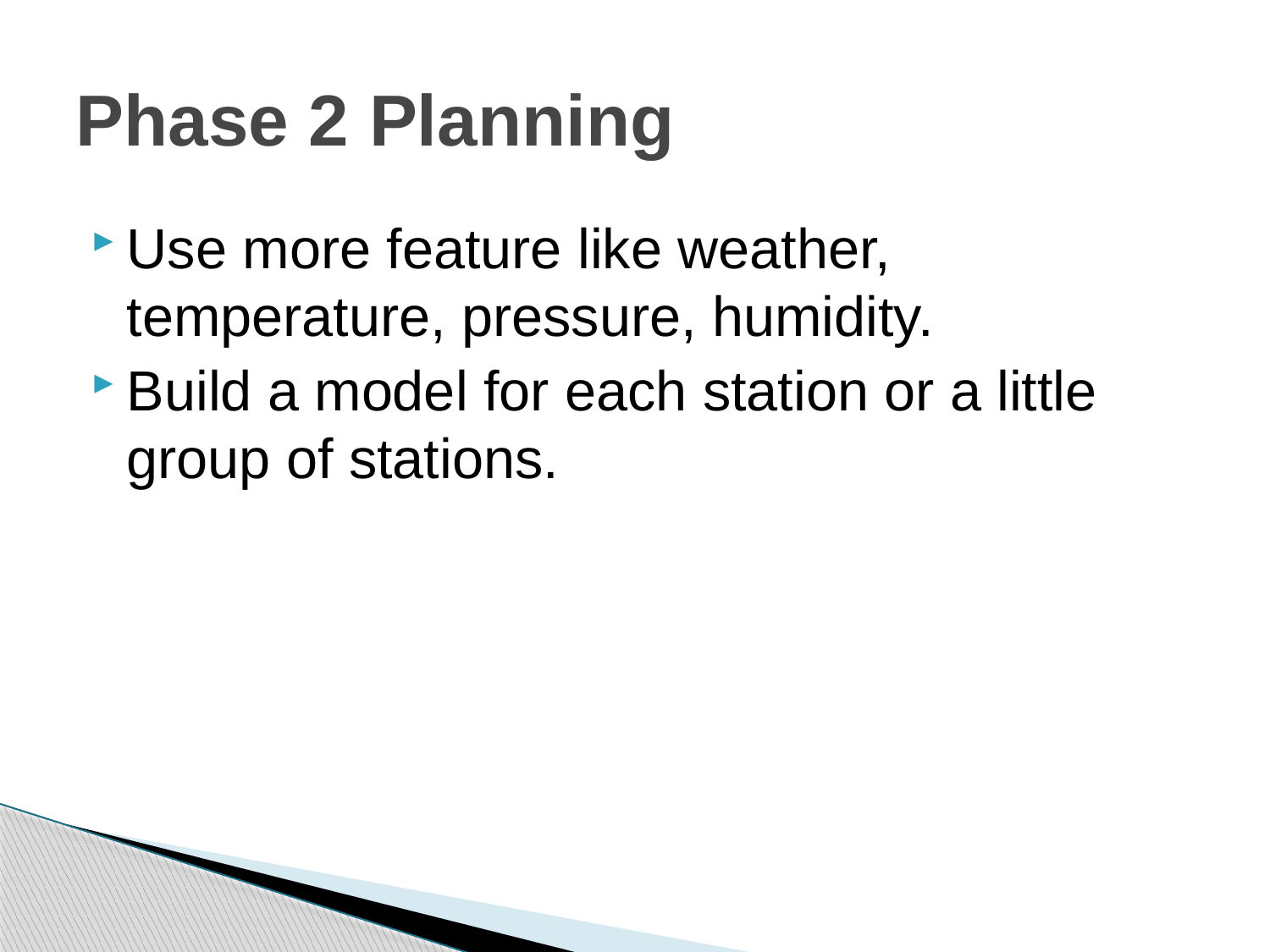

# Phase 2 Planning
Use more feature like weather, temperature, pressure, humidity.
Build a model for each station or a little group of stations.